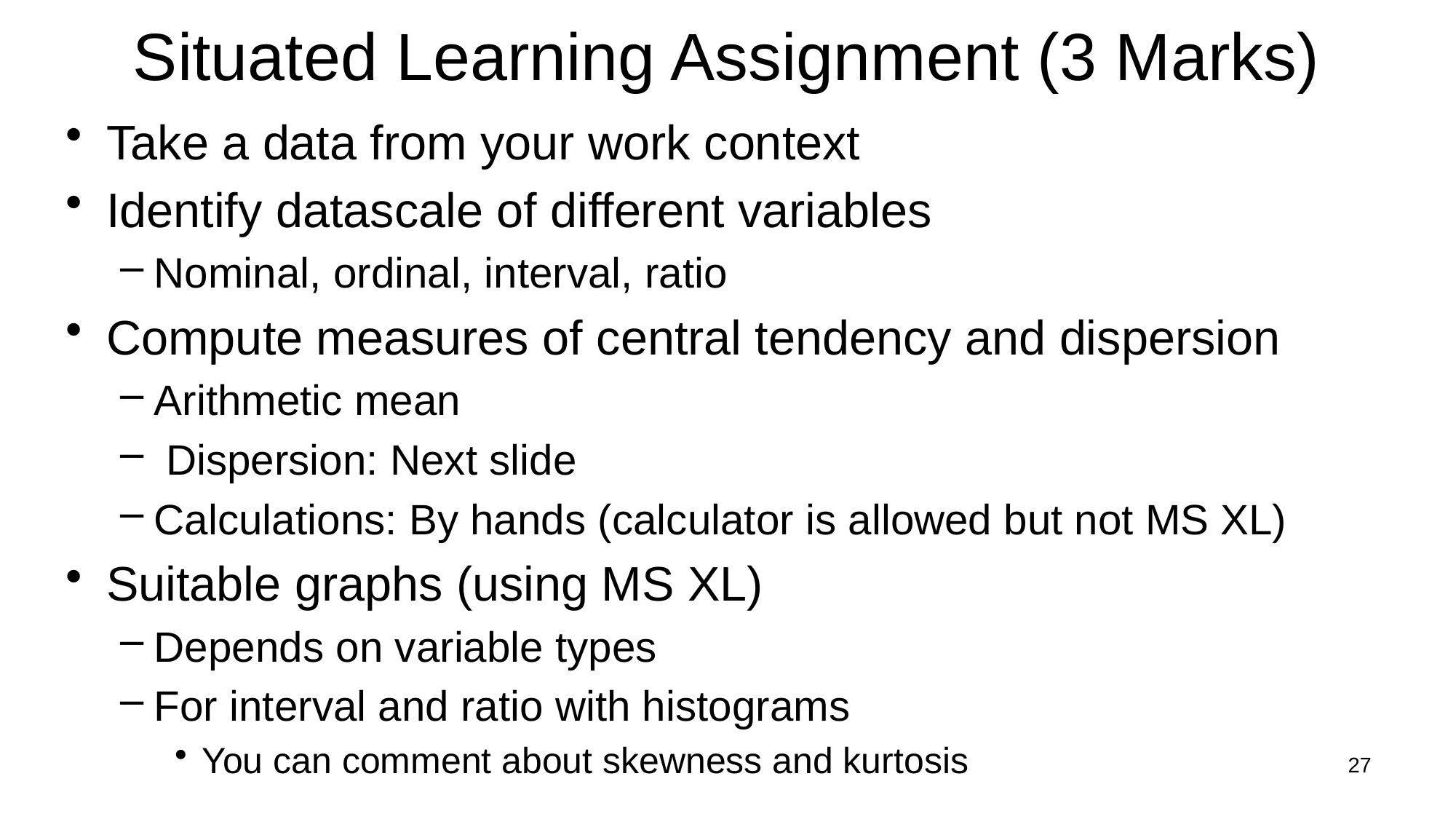

# Situated Learning Assignment (3 Marks)
Take a data from your work context
Identify datascale of different variables
Nominal, ordinal, interval, ratio
Compute measures of central tendency and dispersion
Arithmetic mean
 Dispersion: Next slide
Calculations: By hands (calculator is allowed but not MS XL)
Suitable graphs (using MS XL)
Depends on variable types
For interval and ratio with histograms
You can comment about skewness and kurtosis

27